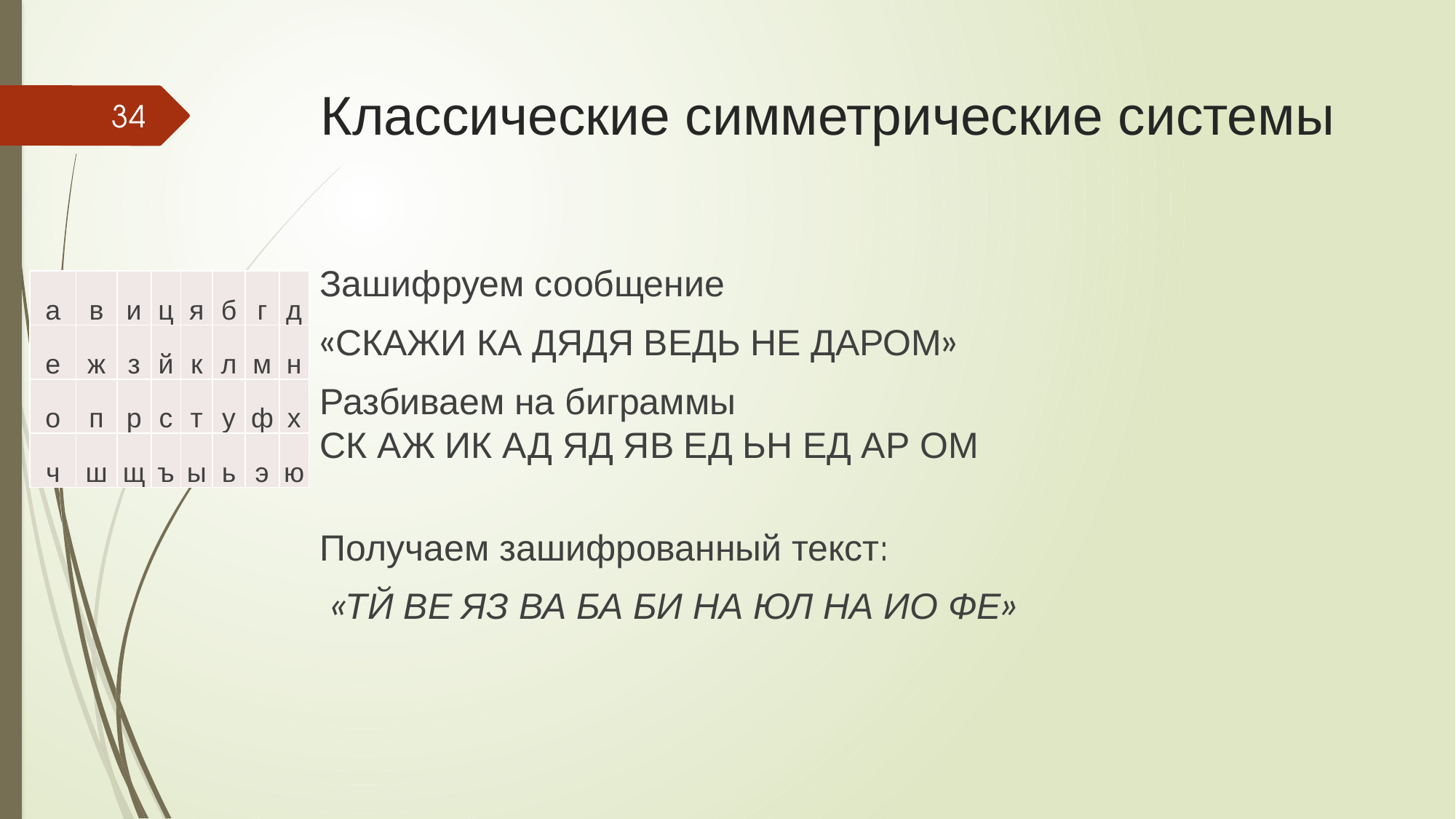

# Классические симметрические системы
34
Зашифруем сообщение
«СКАЖИ КА ДЯДЯ ВЕДЬ НЕ ДАРОМ»
Разбиваем на биграммы
СК АЖ ИК АД ЯД ЯВ ЕД ЬН ЕД АР ОМ
Получаем зашифрованный текст:
 «ТЙ ВЕ ЯЗ ВА БА БИ НА ЮЛ НА ИО ФЕ»
| а | в | и | ц | я | б | г | д |
| --- | --- | --- | --- | --- | --- | --- | --- |
| е | ж | з | й | к | л | м | н |
| о | п | р | с | т | у | ф | х |
| ч | ш | щ | ъ | ы | ь | э | ю |